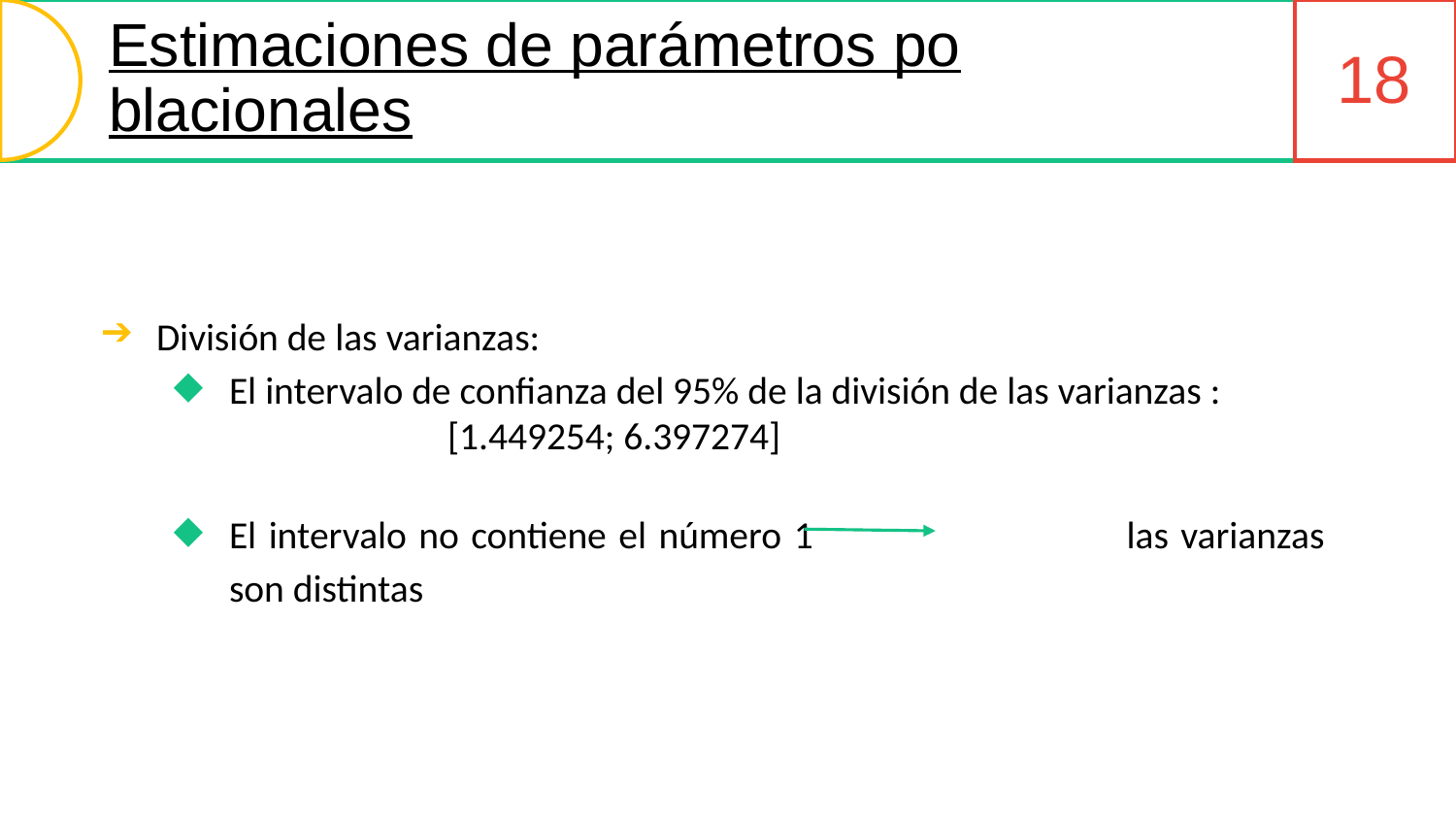

Estimaciones de parámetros poblacionales
18
División de las varianzas:
El intervalo de confianza del 95% de la división de las varianzas :
[1.449254; 6.397274]

El intervalo no contiene el número 1 			las varianzas son distintas